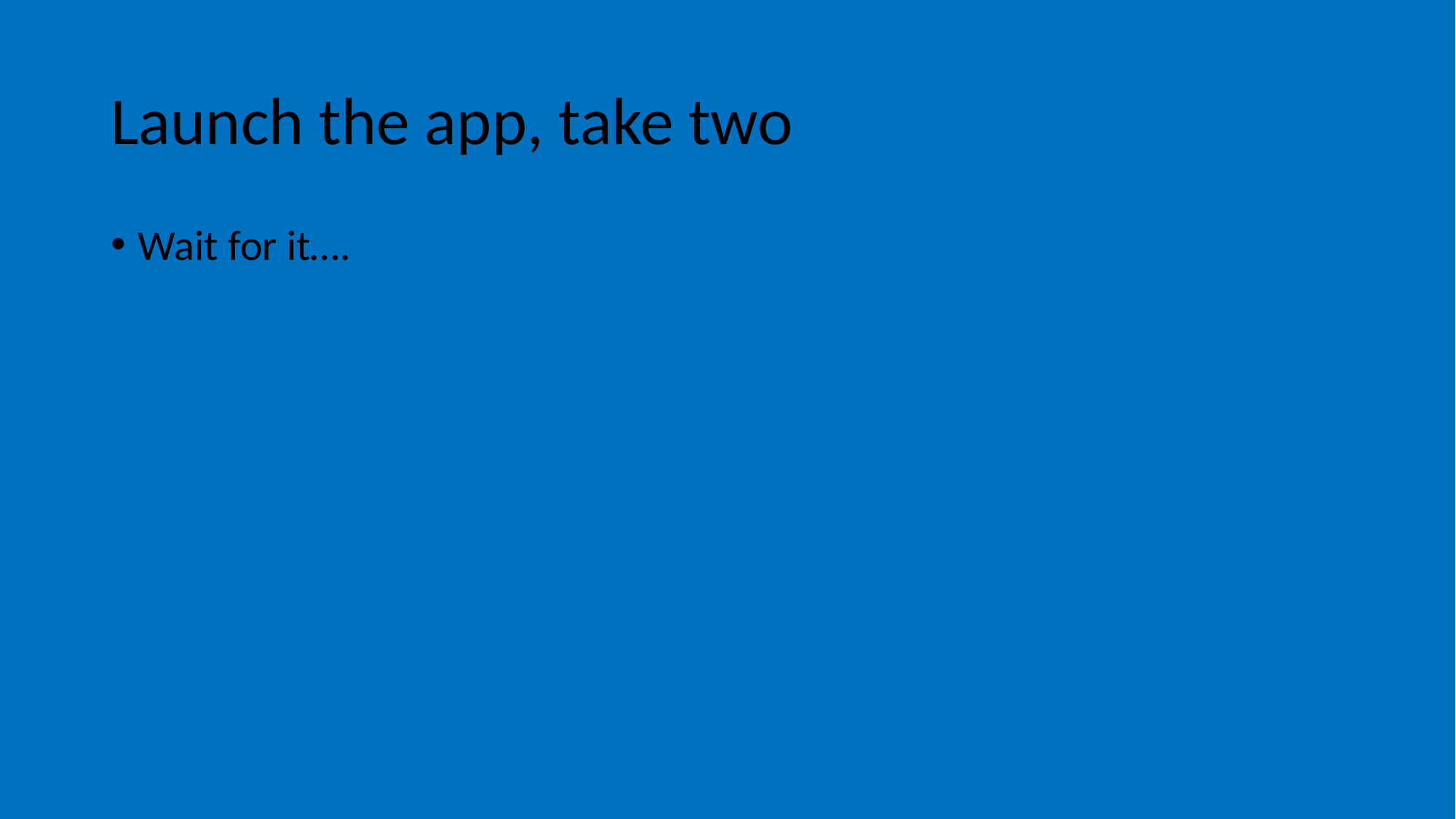

# Launch the app, take two
Wait for it….